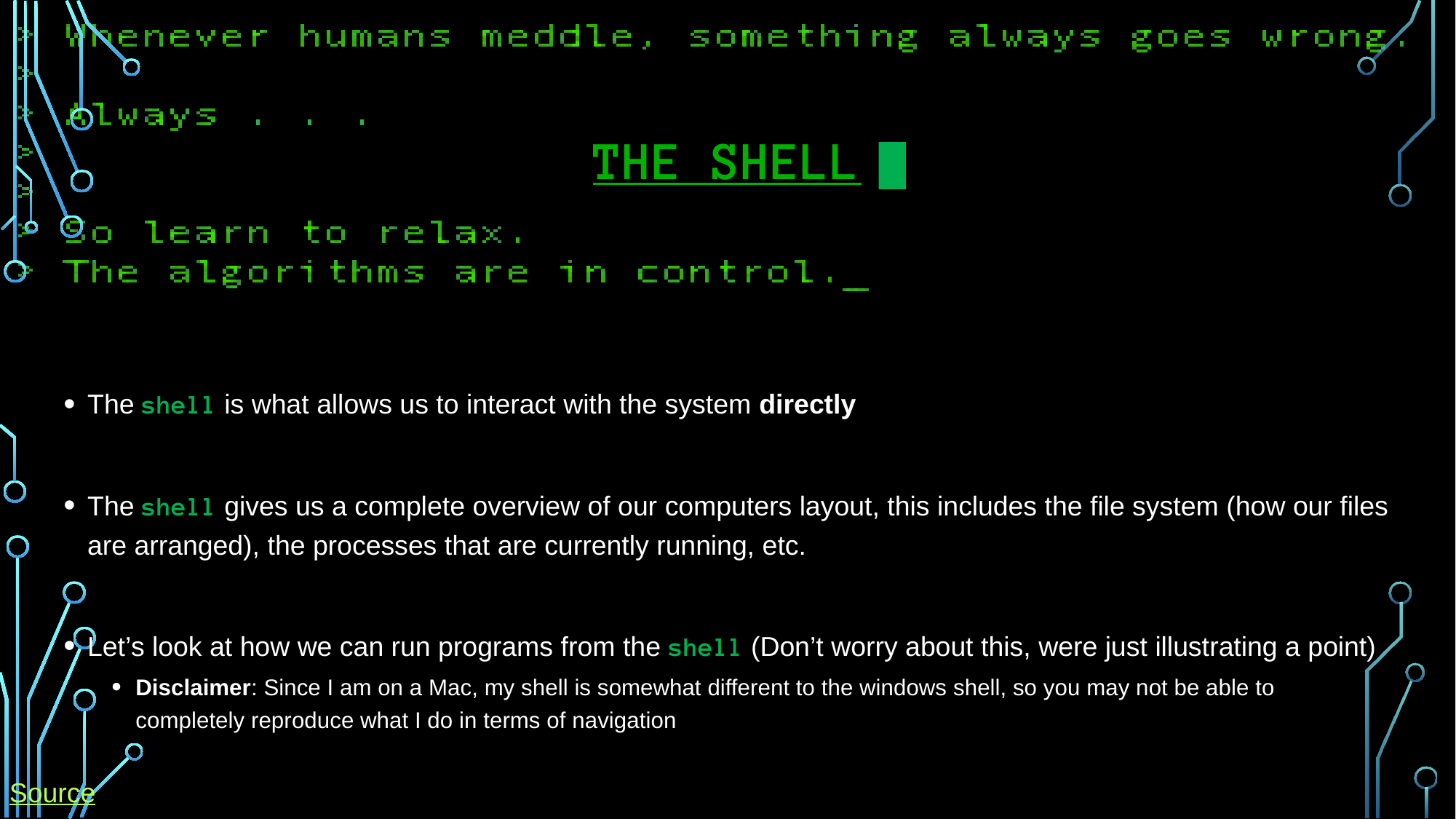

# The Shell

The shell is what allows us to interact with the system directly

The shell gives us a complete overview of our computers layout, this includes the file system (how our files are arranged), the processes that are currently running, etc.

Let’s look at how we can run programs from the shell (Don’t worry about this, were just illustrating a point)
Disclaimer: Since I am on a Mac, my shell is somewhat different to the windows shell, so you may not be able to completely reproduce what I do in terms of navigation

Source